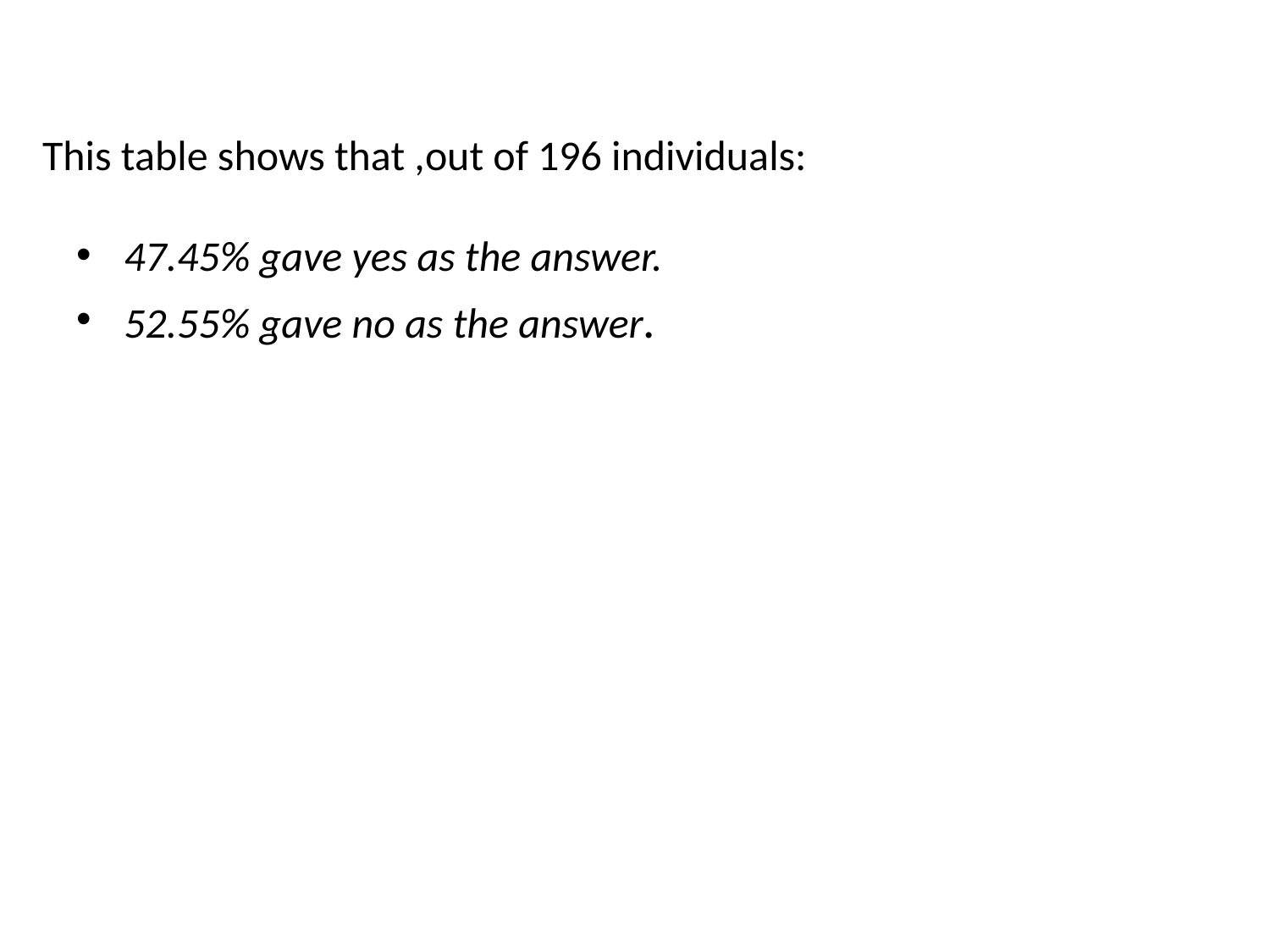

# This table shows that ,out of 196 individuals:
47.45% gave yes as the answer.
52.55% gave no as the answer.